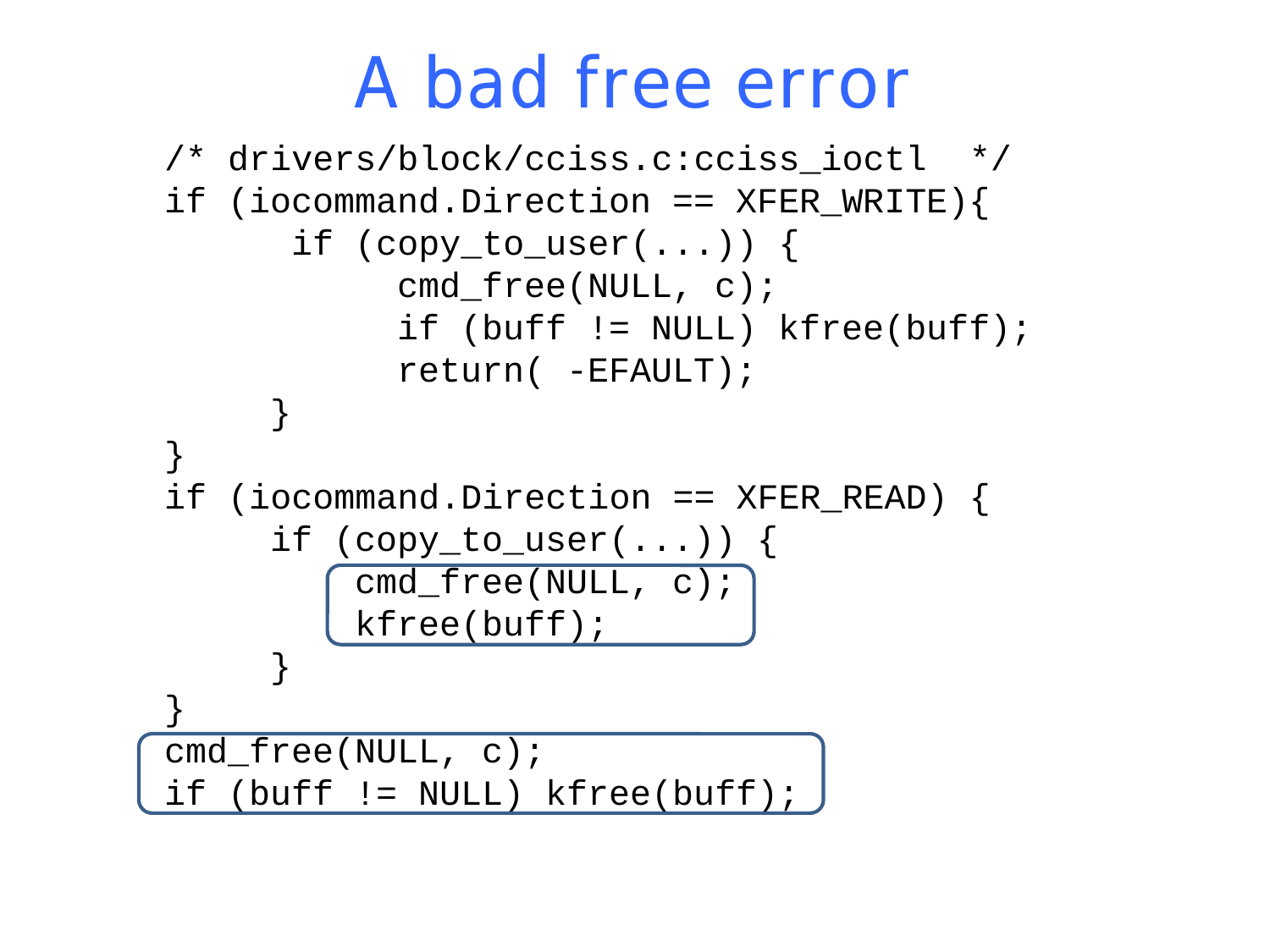

# A bad free error
 /* drivers/block/cciss.c:cciss_ioctl  */
 if (iocommand.Direction == XFER_WRITE){
	 if (copy_to_user(...)) {
      	cmd_free(NULL, c);
      	if (buff != NULL) kfree(buff);
      	return( -EFAULT);
  	}
 }
 if (iocommand.Direction == XFER_READ) {
      if (copy_to_user(...)) {
          cmd_free(NULL, c);
          kfree(buff);
      }
 }
 cmd_free(NULL, c);
 if (buff != NULL) kfree(buff);